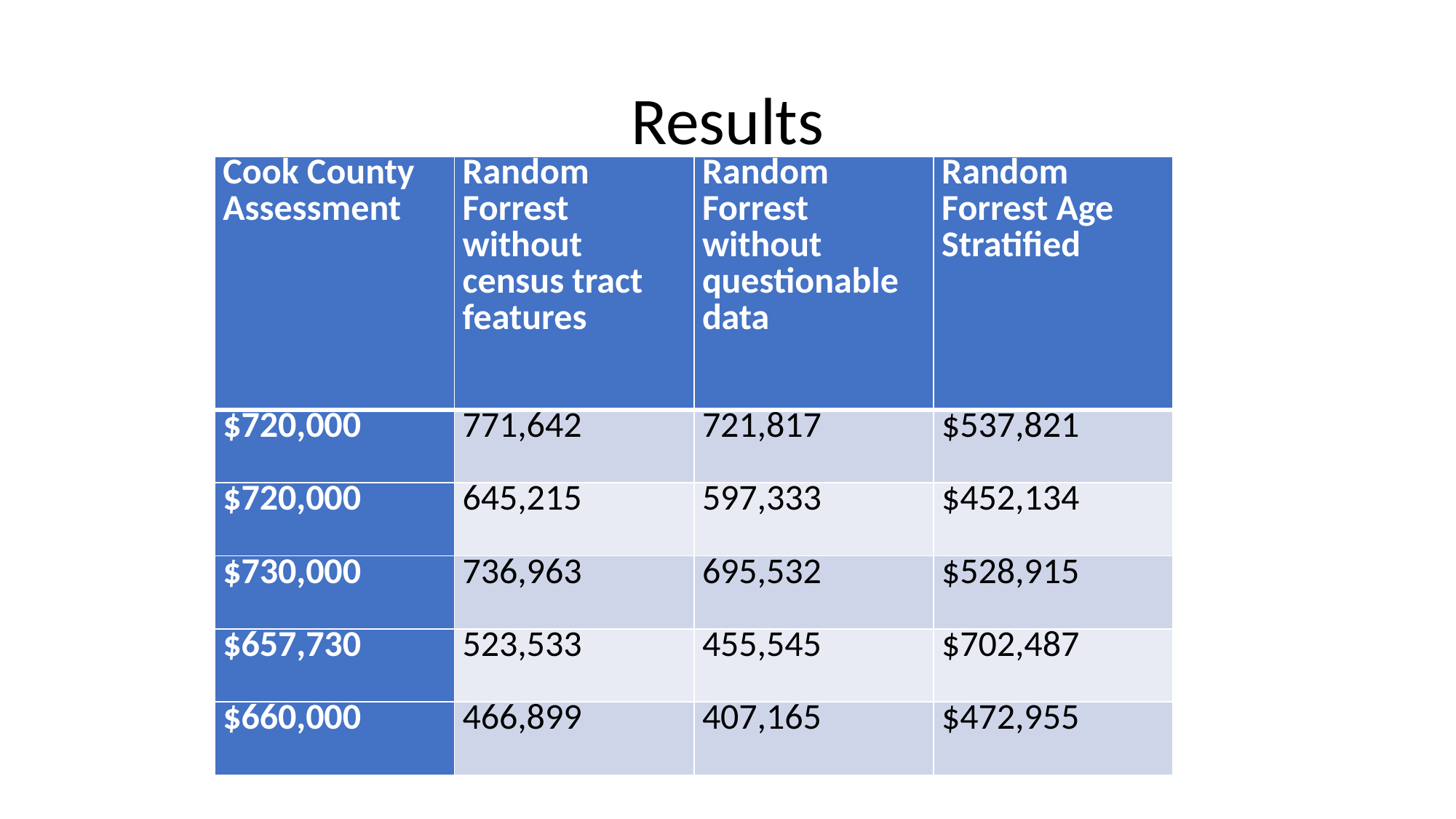

# Results
| Cook County Assessment | Random Forrest without census tract features | Random Forrest without questionable data | Random Forrest Age Stratified |
| --- | --- | --- | --- |
| $720,000 | 771,642 | 721,817 | $537,821 |
| $720,000 | 645,215 | 597,333 | $452,134 |
| $730,000 | 736,963 | 695,532 | $528,915 |
| $657,730 | 523,533 | 455,545 | $702,487 |
| $660,000 | 466,899 | 407,165 | $472,955 |